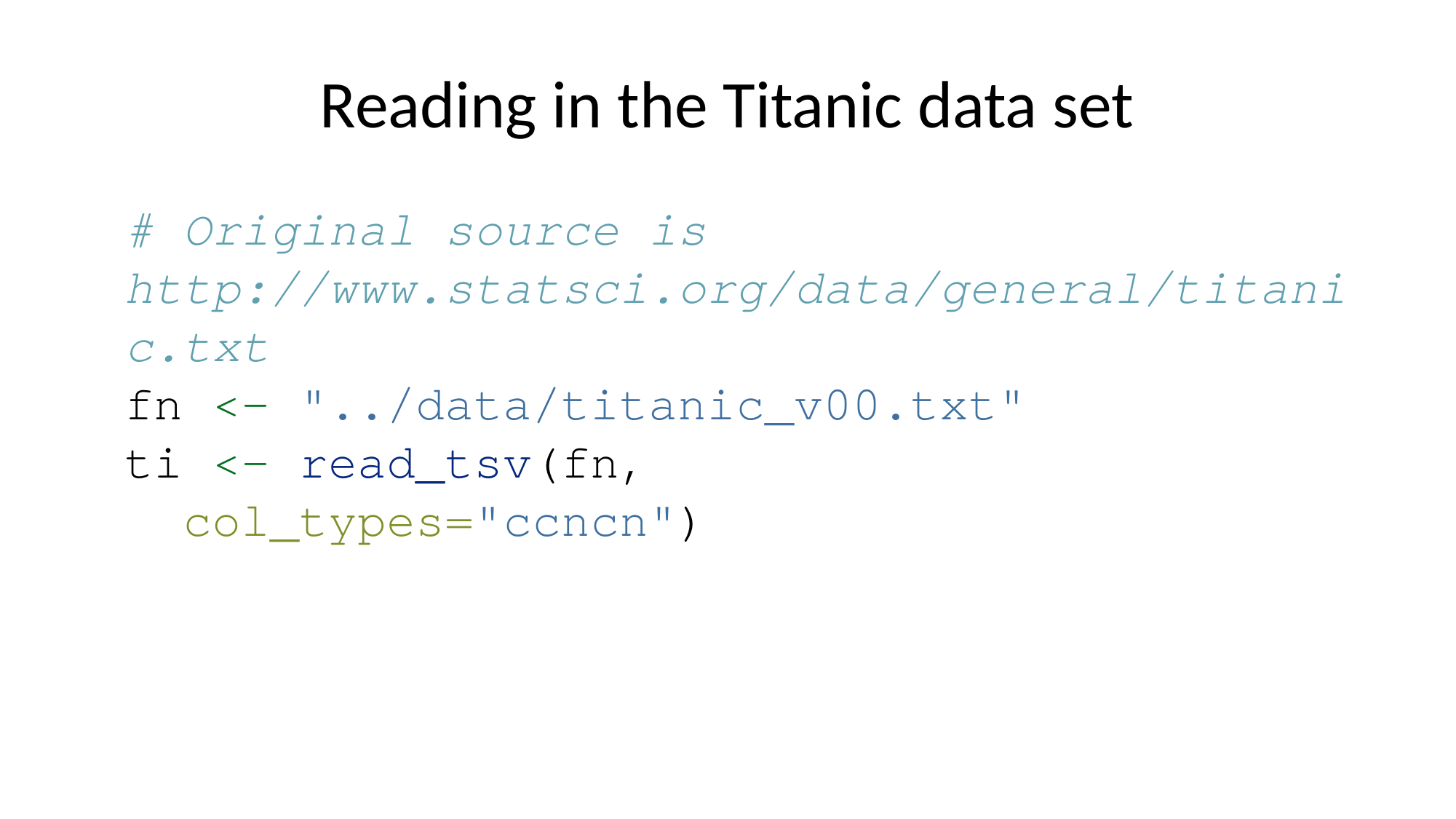

# Reading in the Titanic data set
# Original source is http://www.statsci.org/data/general/titanic.txt fn <- "../data/titanic_v00.txt" ti <- read_tsv(fn, col_types="ccncn")